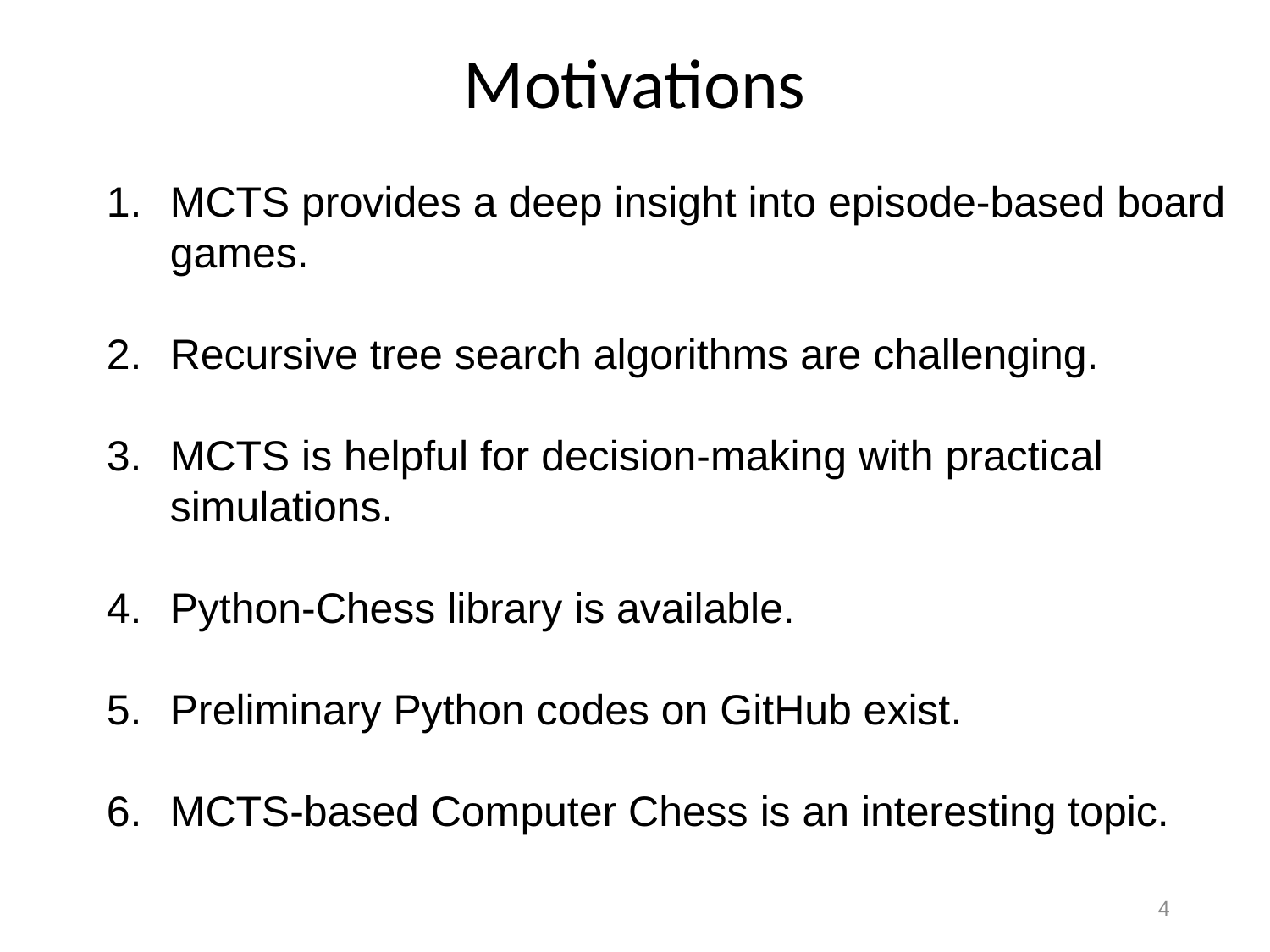

# Motivations
MCTS provides a deep insight into episode-based board games.

Recursive tree search algorithms are challenging.

MCTS is helpful for decision-making with practical simulations.

Python-Chess library is available.

Preliminary Python codes on GitHub exist.

MCTS-based Computer Chess is an interesting topic.
4